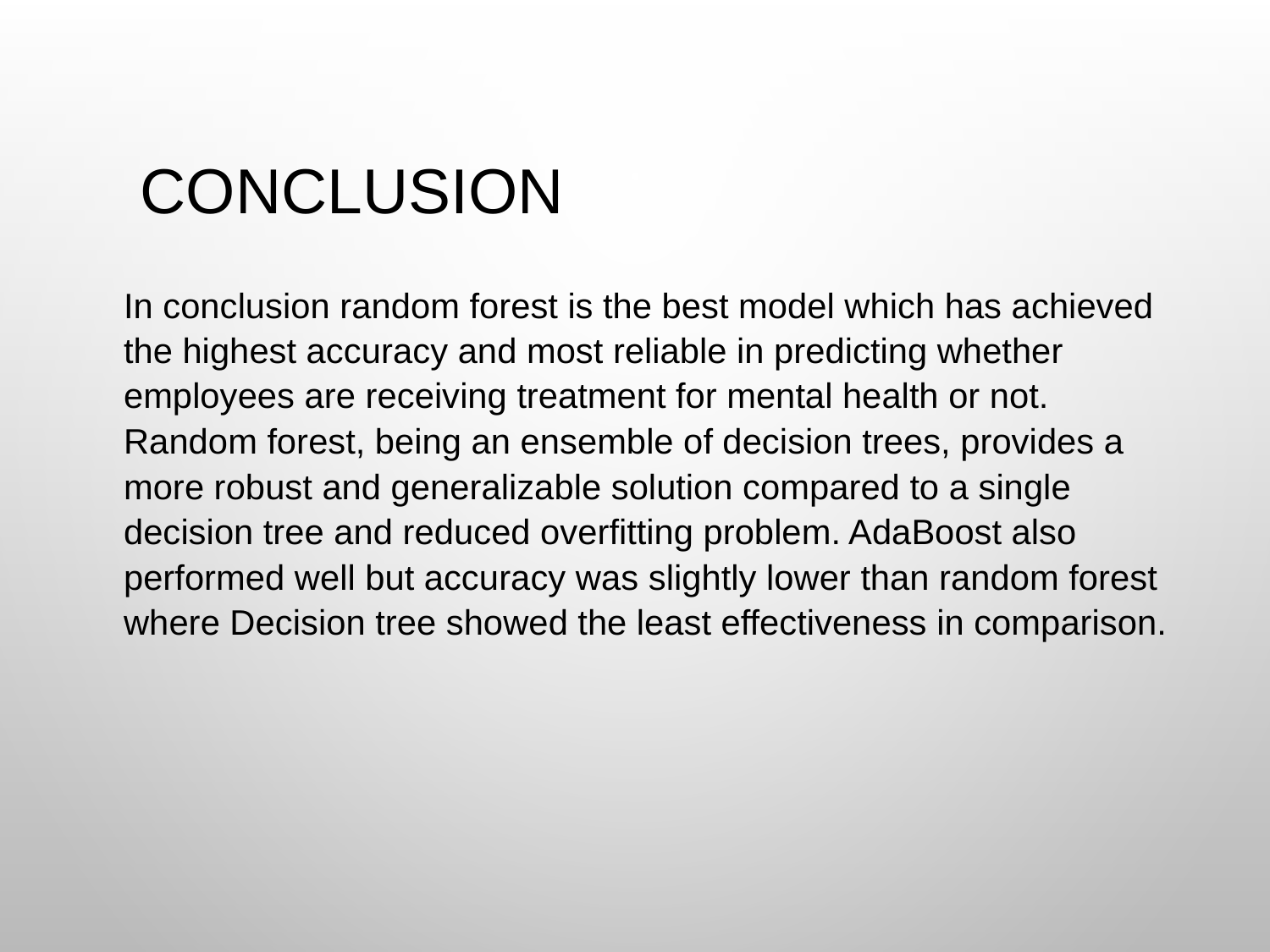

# Conclusion
In conclusion random forest is the best model which has achieved the highest accuracy and most reliable in predicting whether employees are receiving treatment for mental health or not. Random forest, being an ensemble of decision trees, provides a more robust and generalizable solution compared to a single decision tree and reduced overfitting problem. AdaBoost also performed well but accuracy was slightly lower than random forest where Decision tree showed the least effectiveness in comparison.